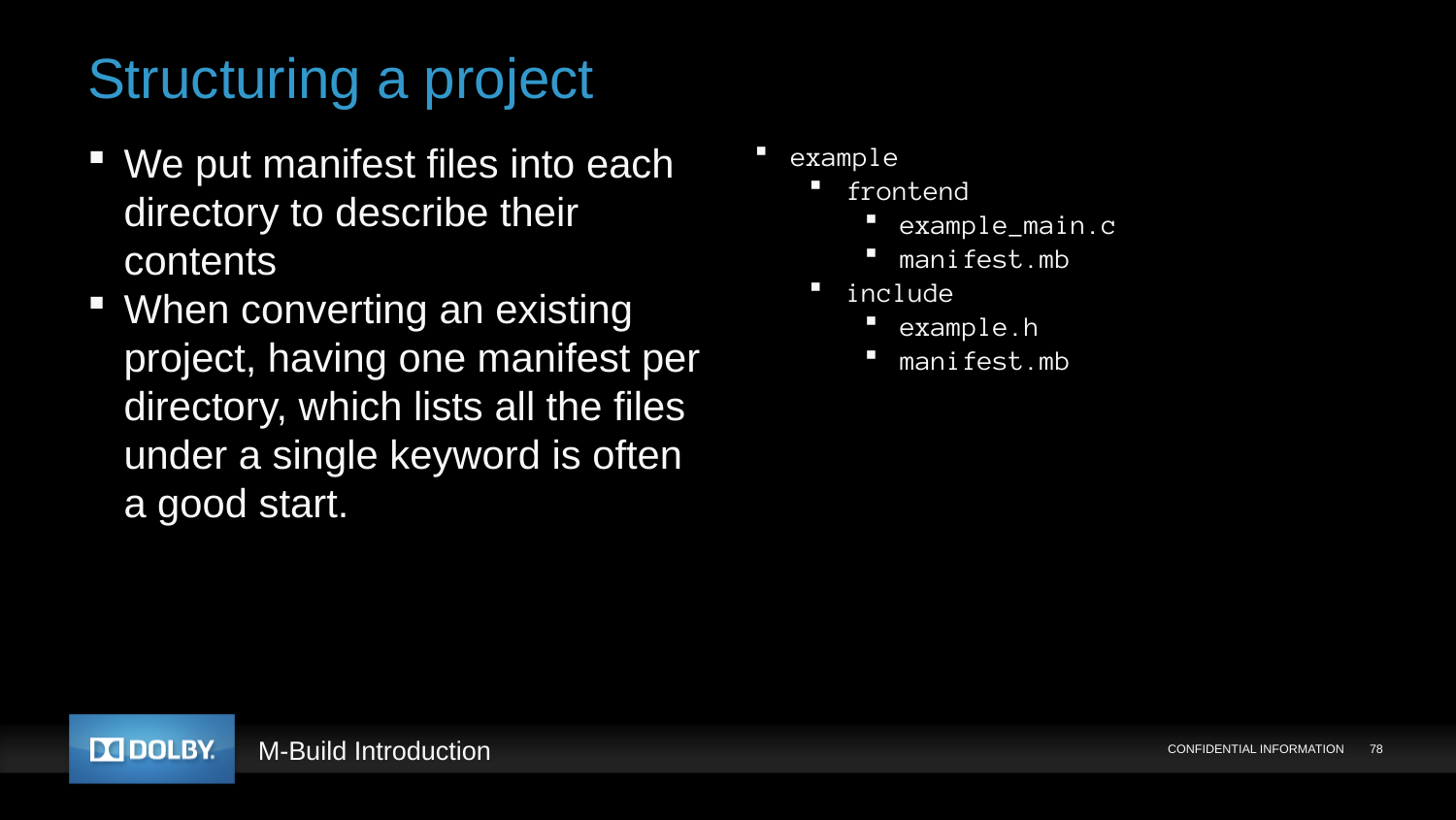

# Structuring a project
We put manifest files into each directory to describe their contents
When converting an existing project, having one manifest per directory, which lists all the files under a single keyword is often a good start.

example
frontend
example_main.c
manifest.mb
include
example.h
manifest.mb

src
example.c
manifest.mb
manifest.mb
CONFIDENTIAL INFORMATION
78